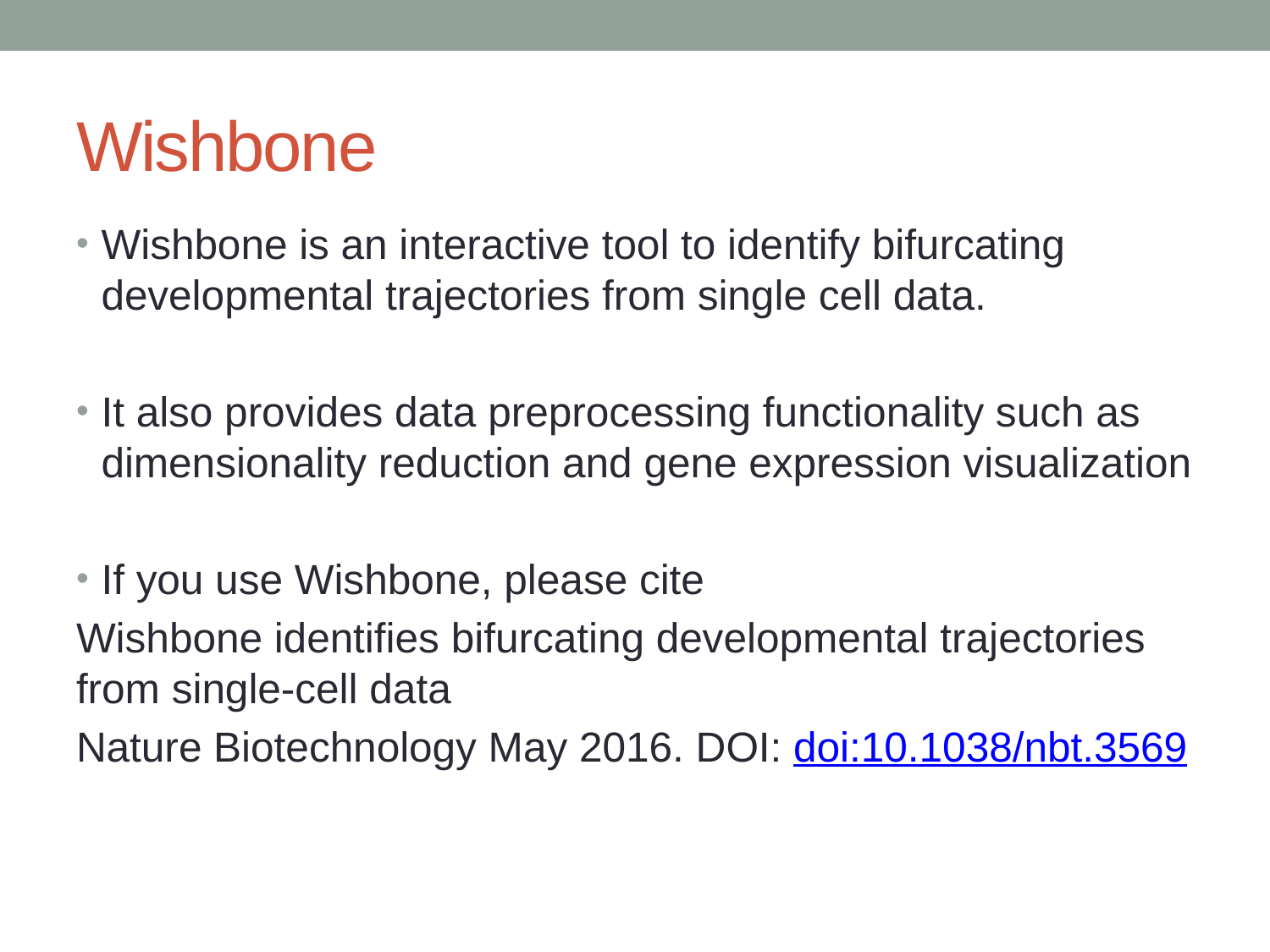

# Wishbone
Wishbone is an interactive tool to identify bifurcating developmental trajectories from single cell data.

It also provides data preprocessing functionality such as dimensionality reduction and gene expression visualization

If you use Wishbone, please cite
Wishbone identifies bifurcating developmental trajectories from single-cell data
Nature Biotechnology May 2016. DOI: doi:10.1038/nbt.3569